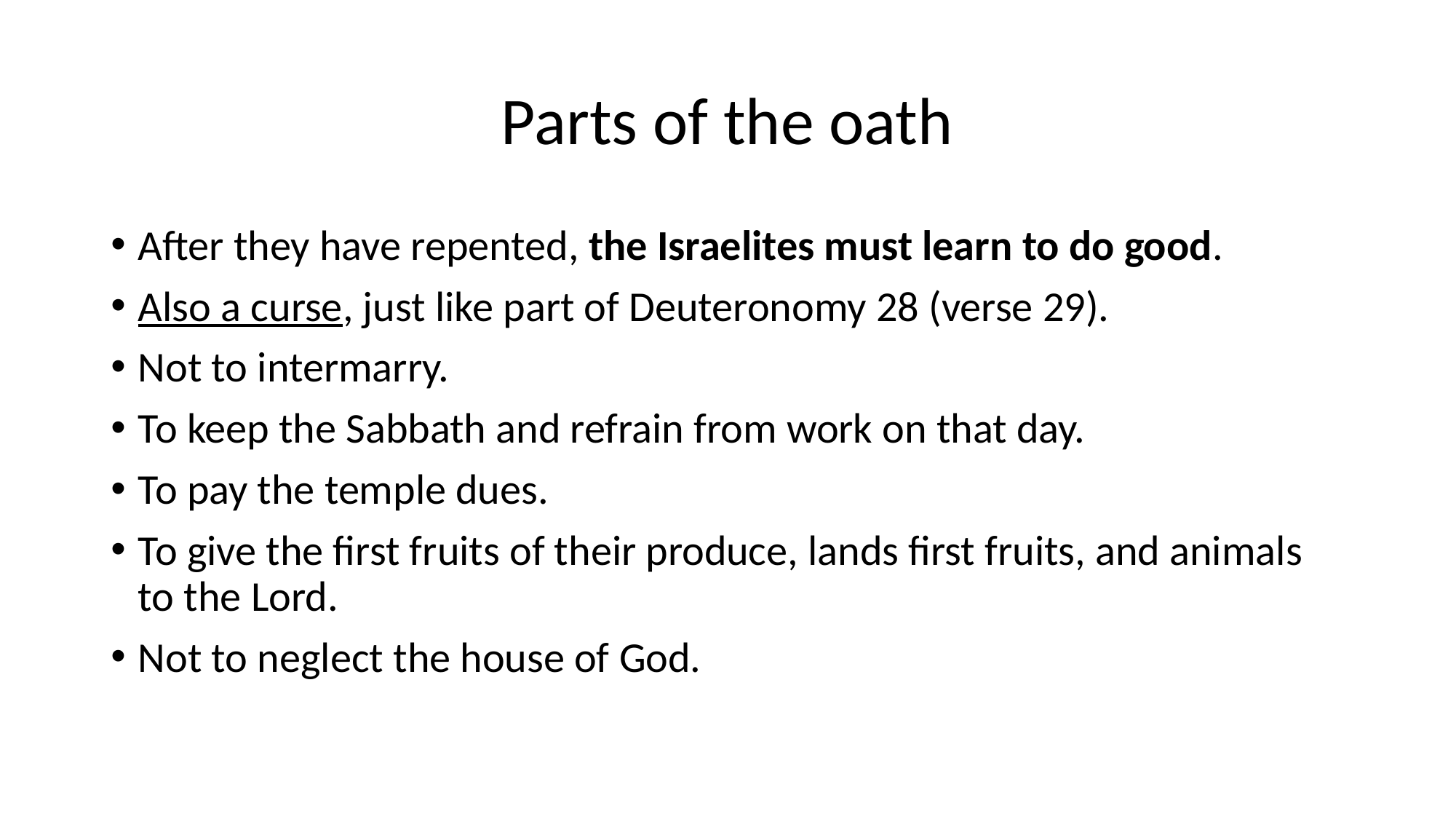

# Parts of the oath
After they have repented, the Israelites must learn to do good.
Also a curse, just like part of Deuteronomy 28 (verse 29).
Not to intermarry.
To keep the Sabbath and refrain from work on that day.
To pay the temple dues.
To give the first fruits of their produce, lands first fruits, and animals to the Lord.
Not to neglect the house of God.